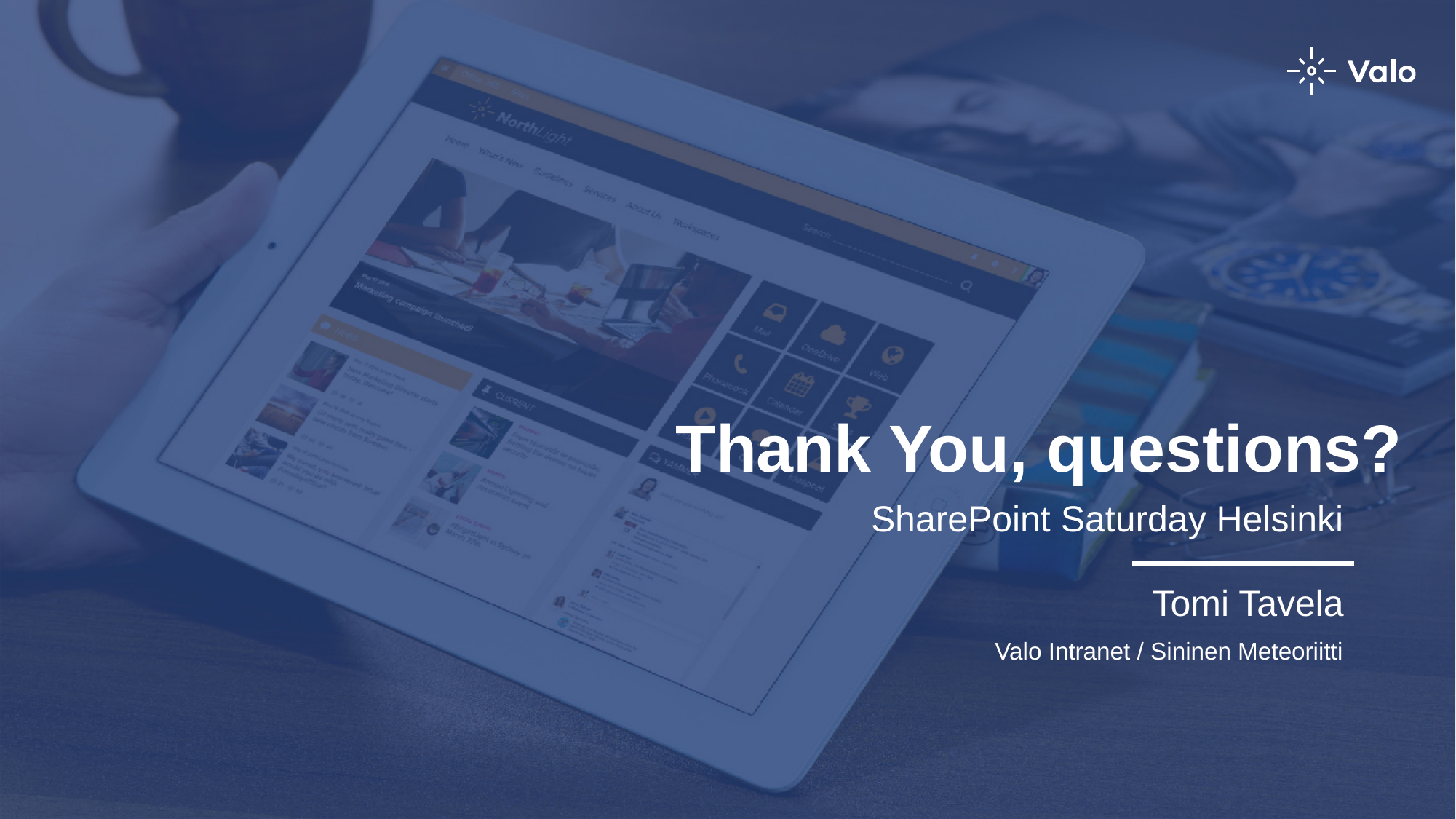

# Thank You, questions?
SharePoint Saturday Helsinki
Tomi Tavela
Valo Intranet / Sininen Meteoriitti